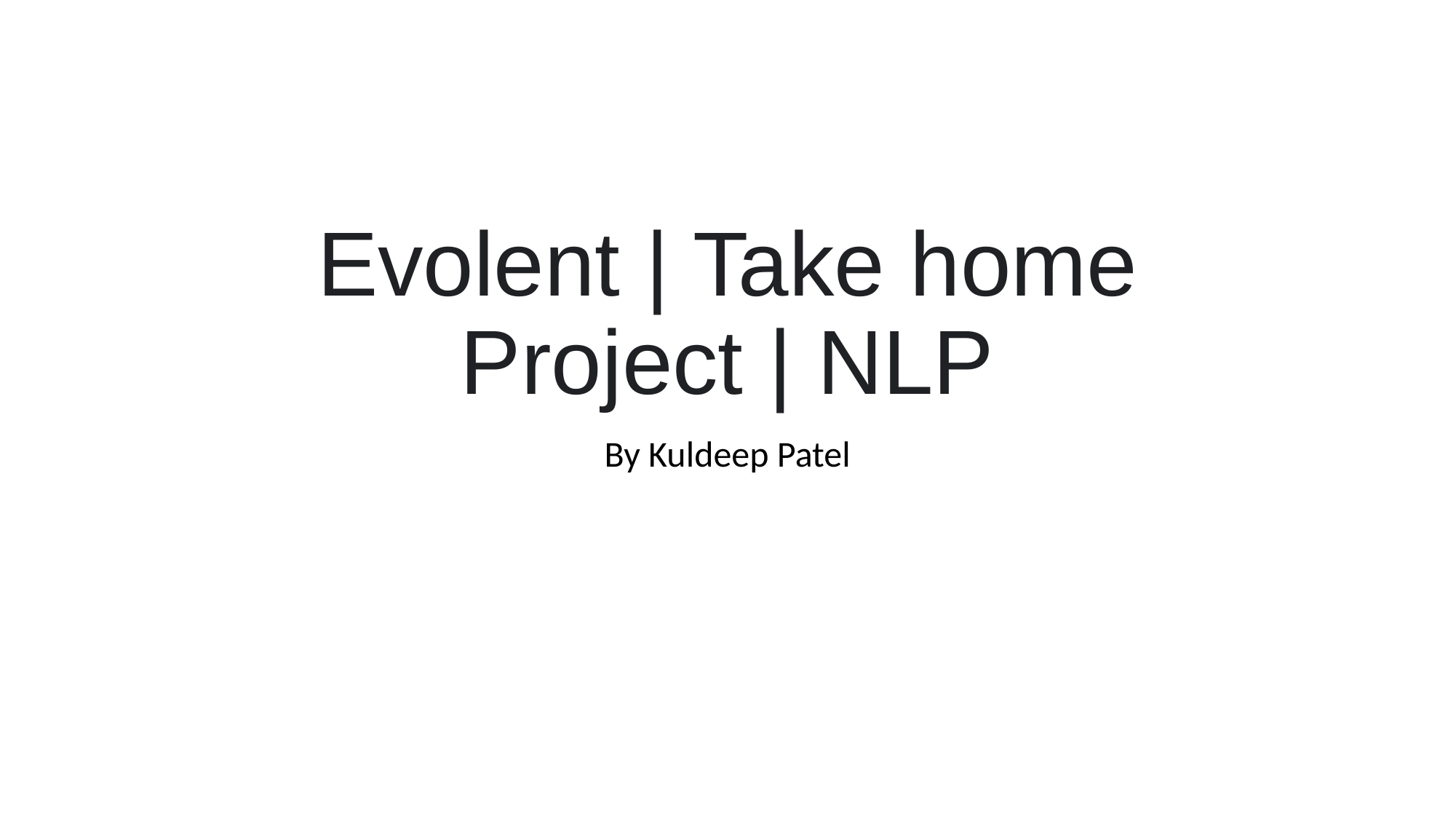

# Evolent | Take home Project | NLP
By Kuldeep Patel